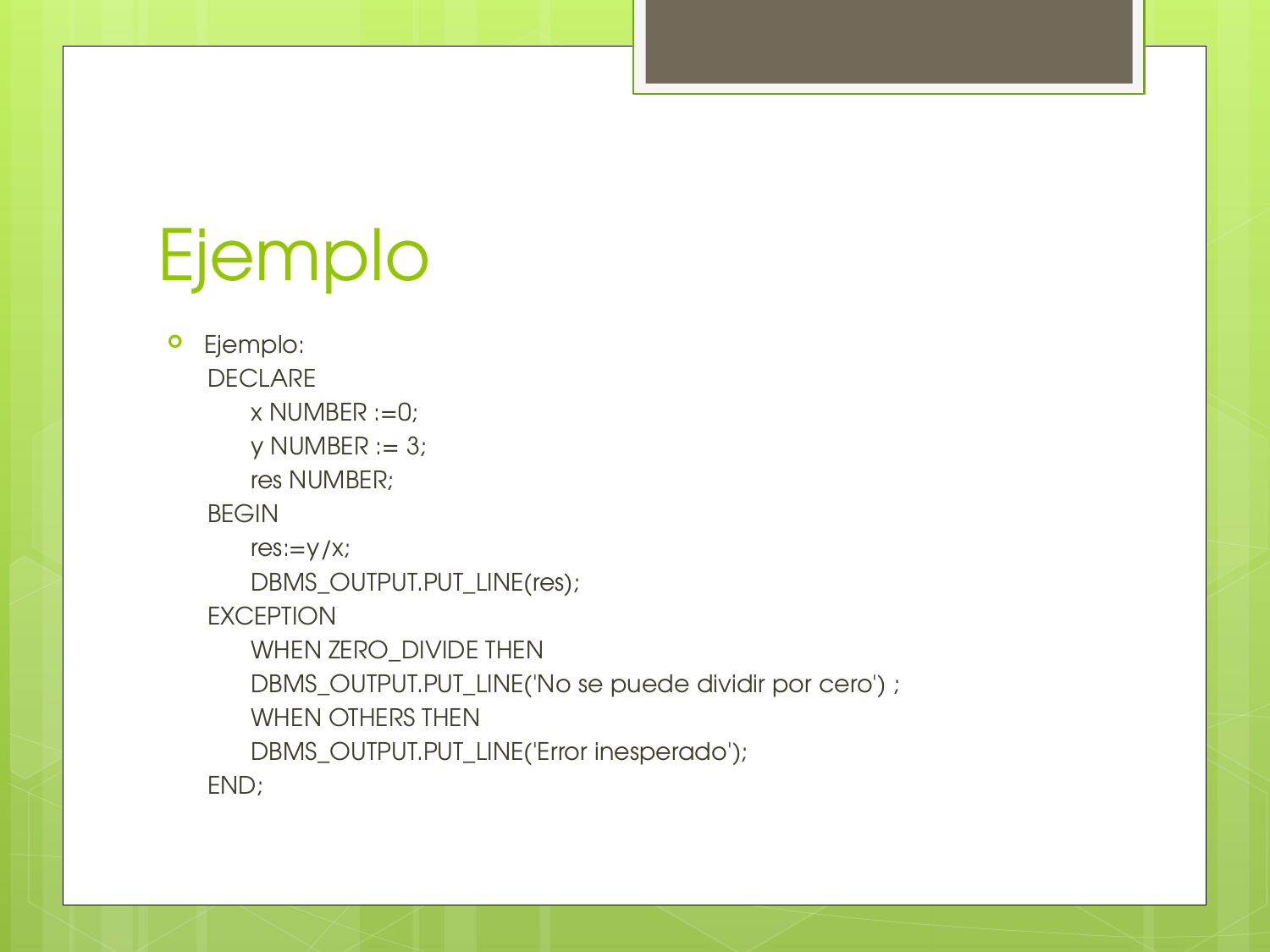

# Ejemplo
Ejemplo:
DECLARE
x NUMBER :=0;
y NUMBER := 3;
res NUMBER;
BEGIN
res:=y/x;
DBMS_OUTPUT.PUT_LINE(res);
EXCEPTION
WHEN ZERO_DIVIDE THEN
DBMS_OUTPUT.PUT_LINE('No se puede dividir por cero') ;
WHEN OTHERS THEN
DBMS_OUTPUT.PUT_LINE('Error inesperado');
END;